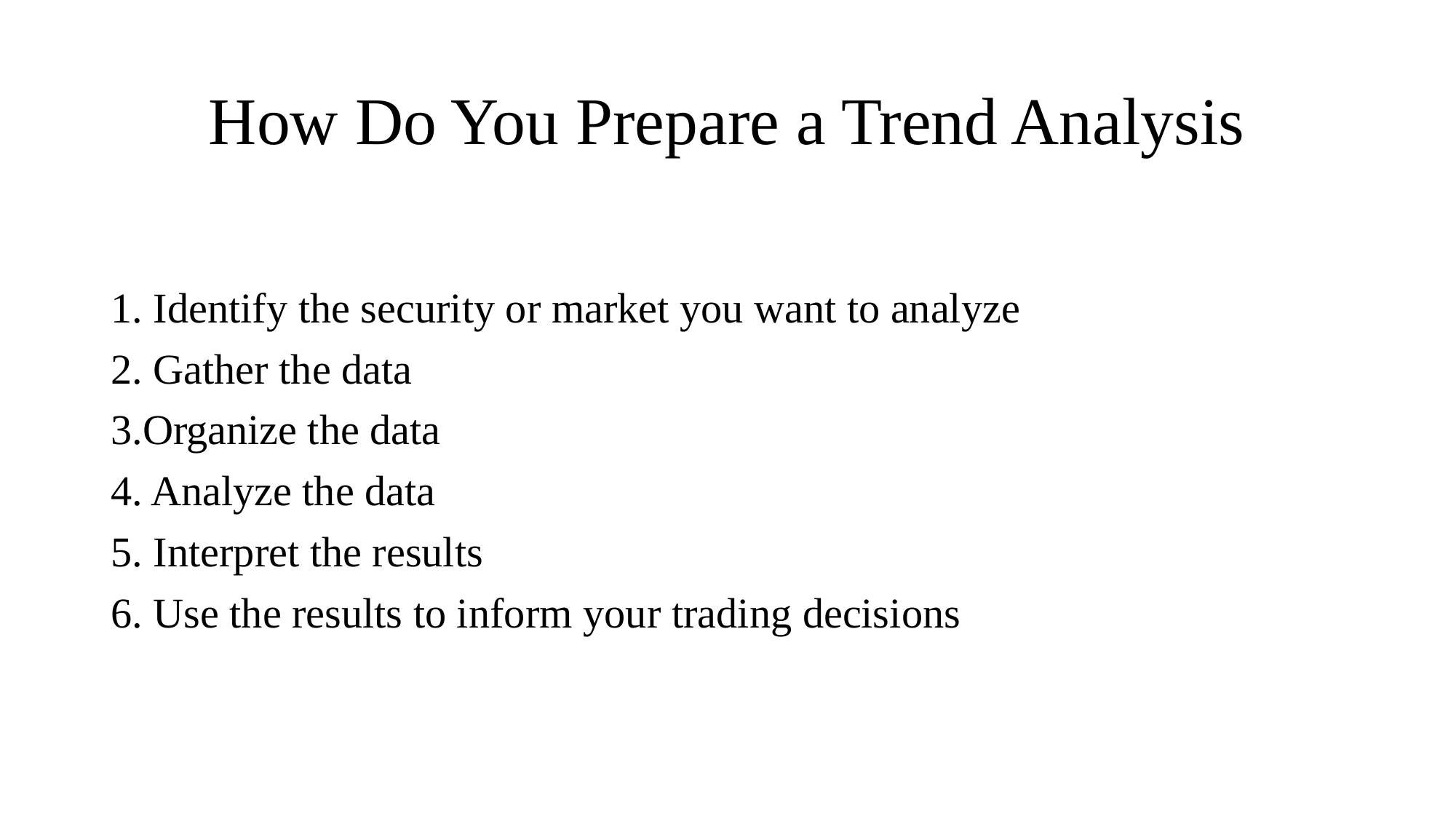

# How Do You Prepare a Trend Analysis
1. Identify the security or market you want to analyze
2. Gather the data
3.Organize the data
4. Analyze the data
5. Interpret the results
6. Use the results to inform your trading decisions